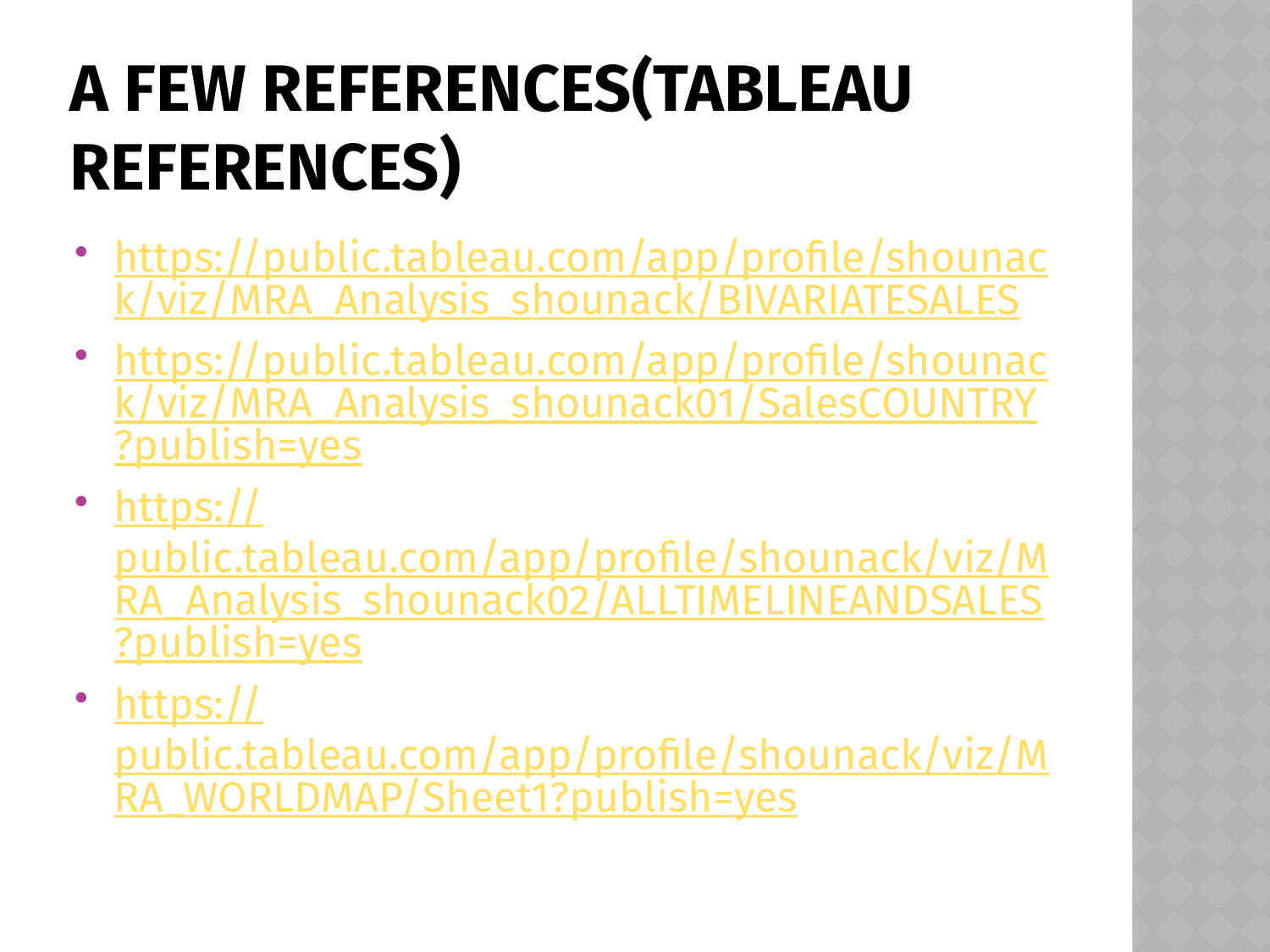

# A FEW REFERENCES(TABLEAU REFERENCES)
https://public.tableau.com/app/profile/shounack/viz/MRA_Analysis_shounack/BIVARIATESALES
https://public.tableau.com/app/profile/shounack/viz/MRA_Analysis_shounack01/SalesCOUNTRY?publish=yes
https://public.tableau.com/app/profile/shounack/viz/MRA_Analysis_shounack02/ALLTIMELINEANDSALES?publish=yes
https://public.tableau.com/app/profile/shounack/viz/MRA_WORLDMAP/Sheet1?publish=yes